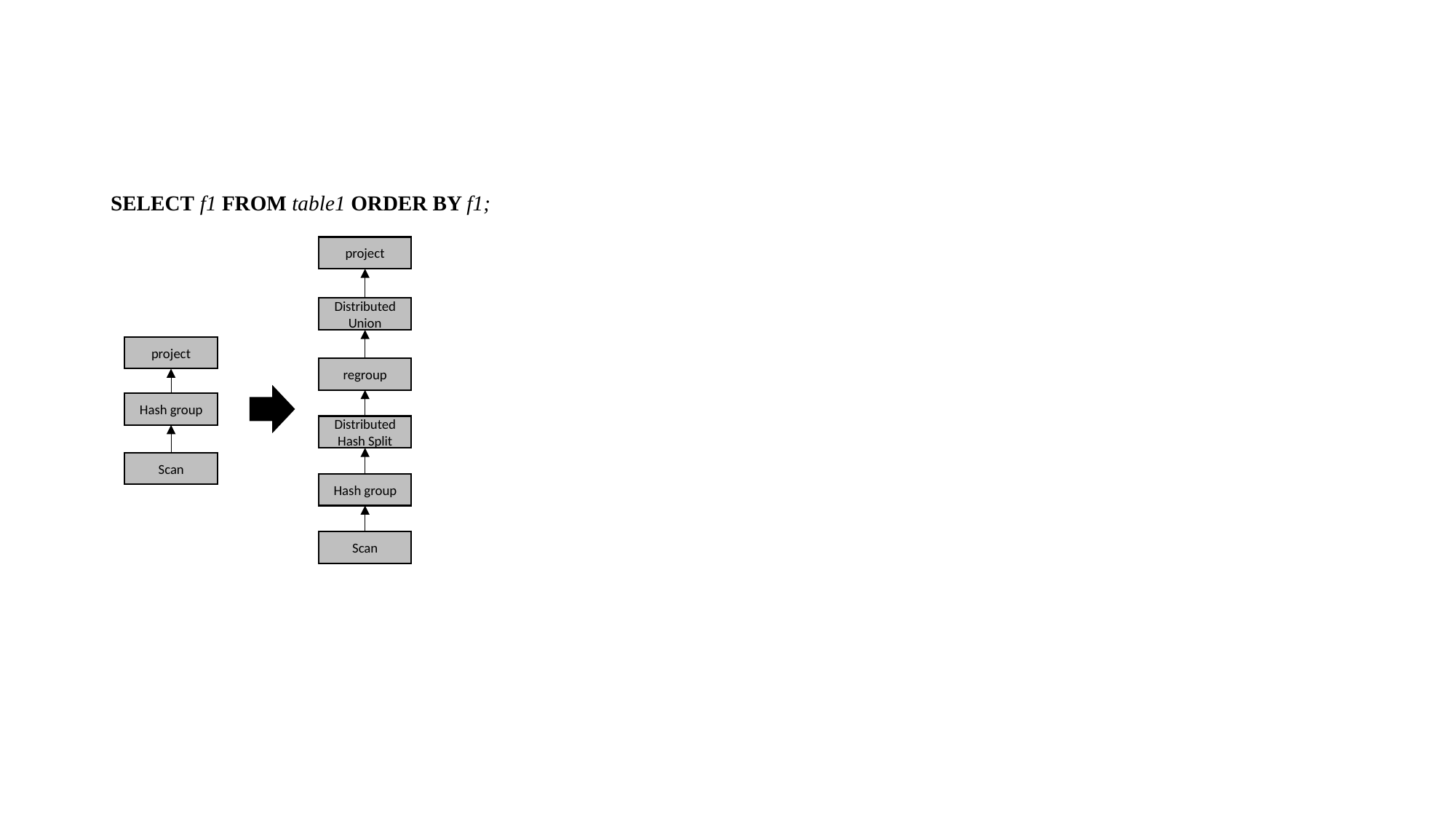

#
SELECT f1 FROM table1 ORDER BY f1;
project
Distributed Union
project
regroup

Hash group
Distributed Hash Split
Scan
Hash group
Scan